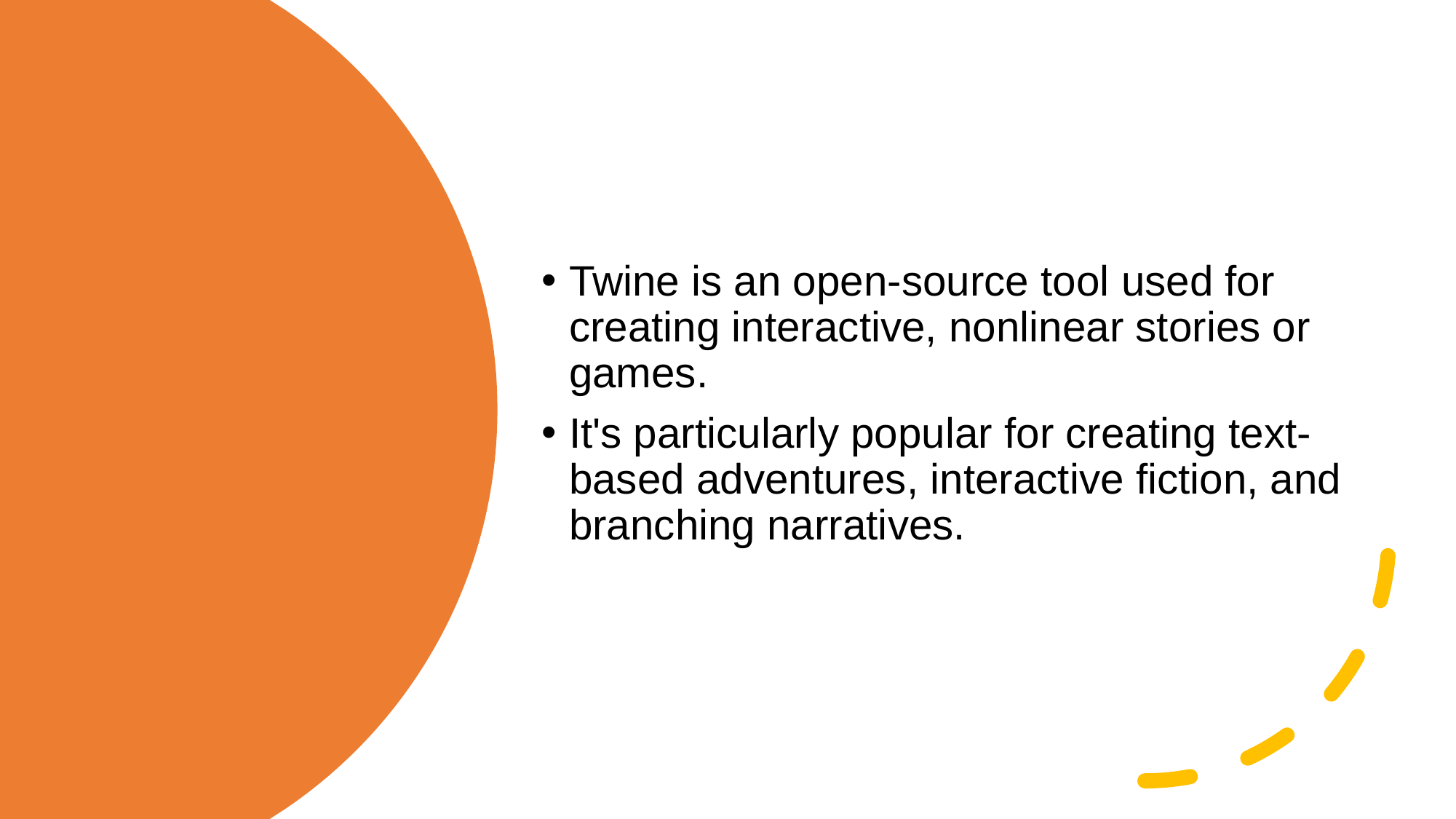

Twine is an open-source tool used for creating interactive, nonlinear stories or games.
It's particularly popular for creating text-based adventures, interactive fiction, and branching narratives.